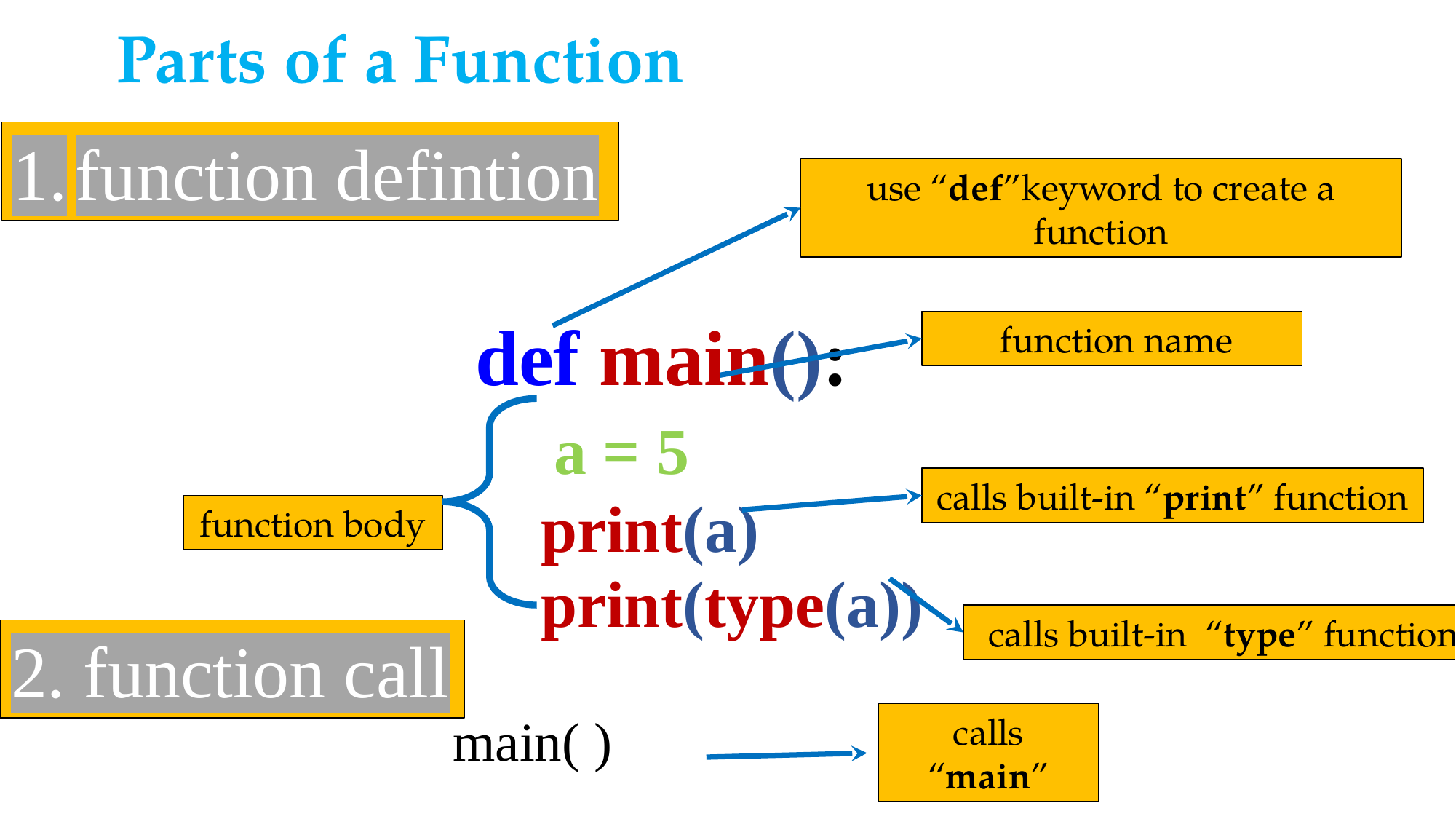

Parts of a Function
function defintion
use “def”keyword to create a function

def main():
    a = 5
    print(a)
    print(type(a))

 function name

calls built-in “print” function
function body
calls built-in  “type” function
2. function call
main( )
calls “main”